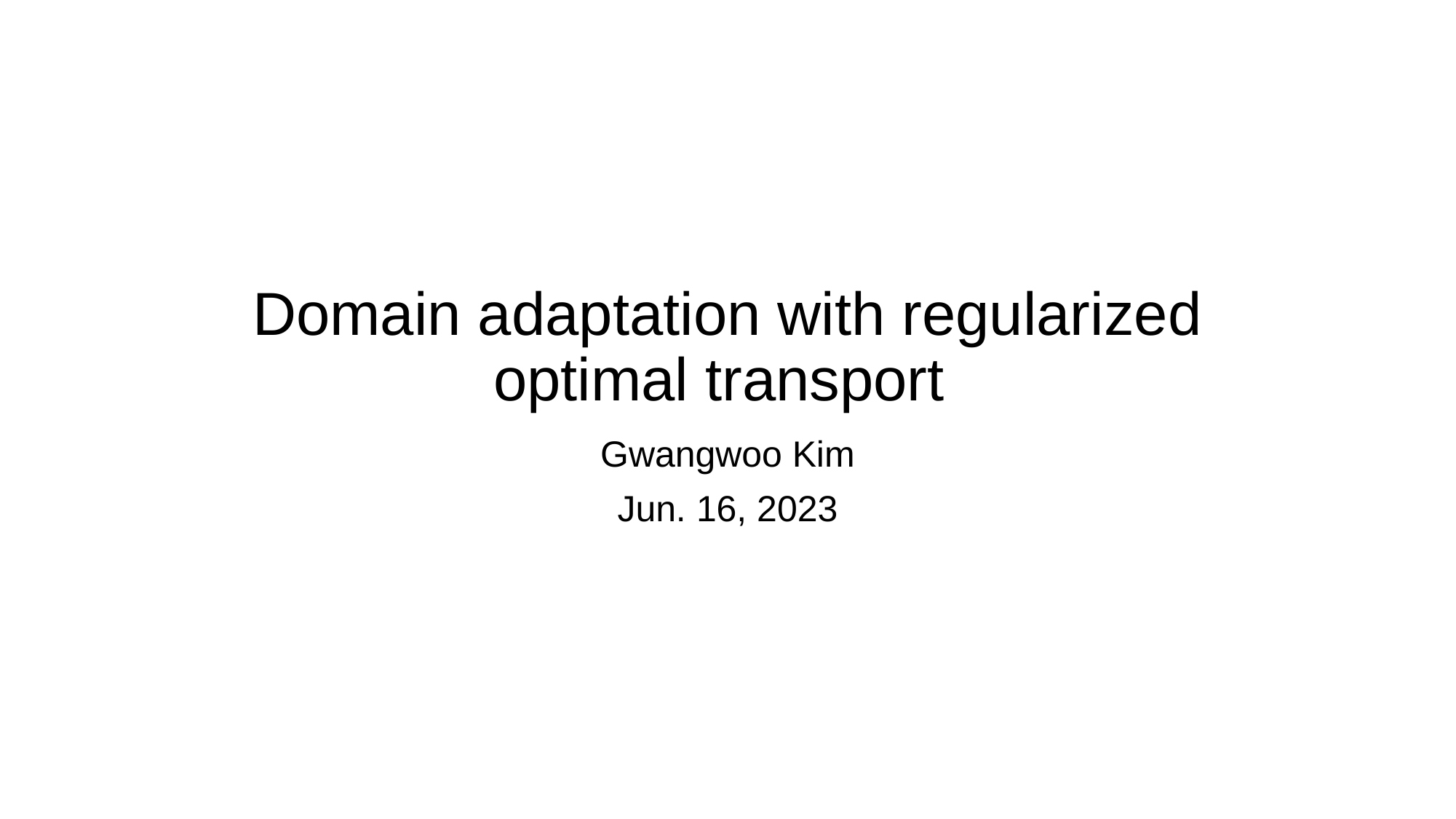

# Domain adaptation with regularized optimal transport
Gwangwoo Kim
Jun. 16, 2023